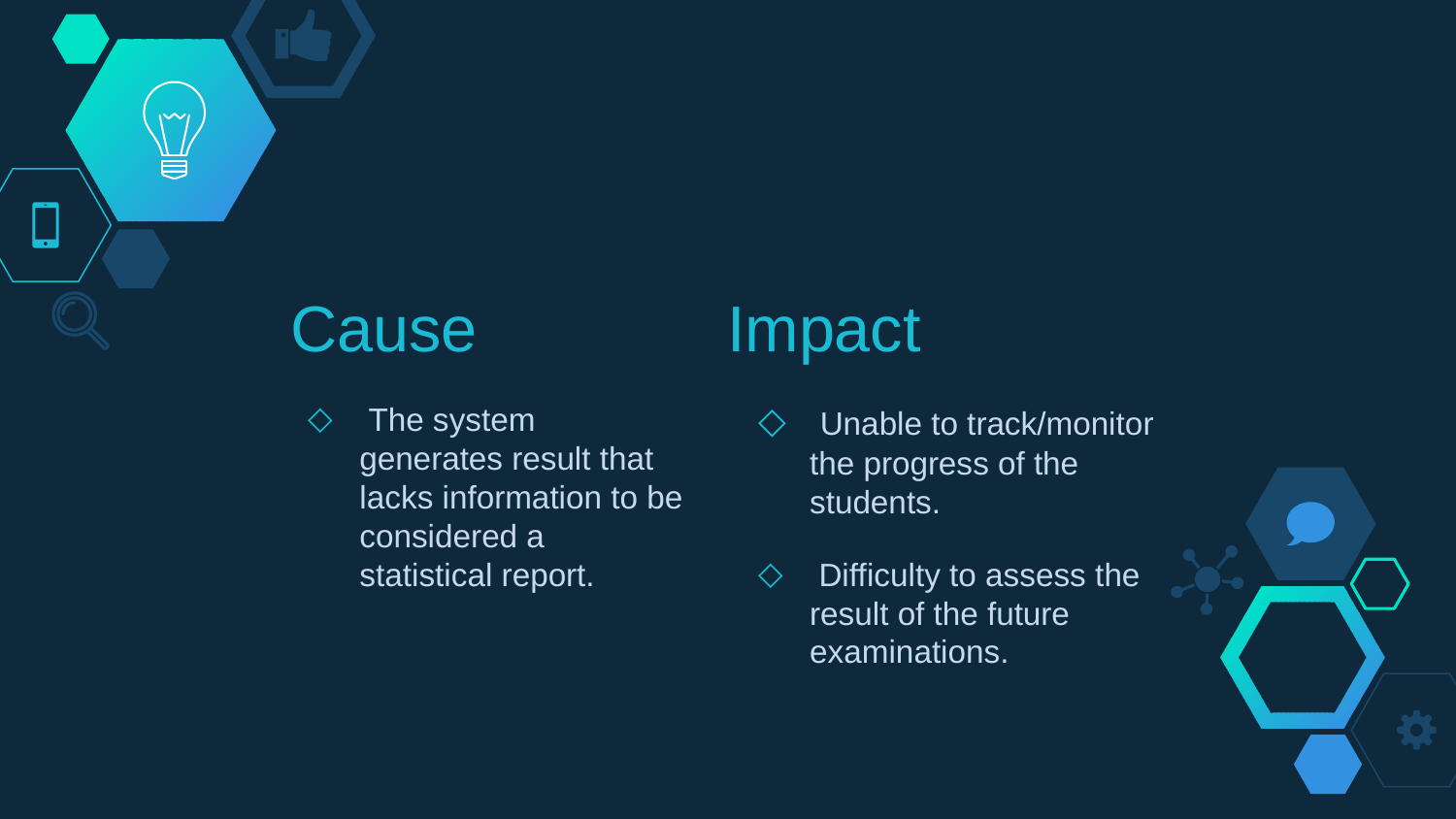

# Cause 		Impact
 The system generates result that lacks information to be considered a statistical report.
 Unable to track/monitor the progress of the students.

 Difficulty to assess the result of the future examinations.